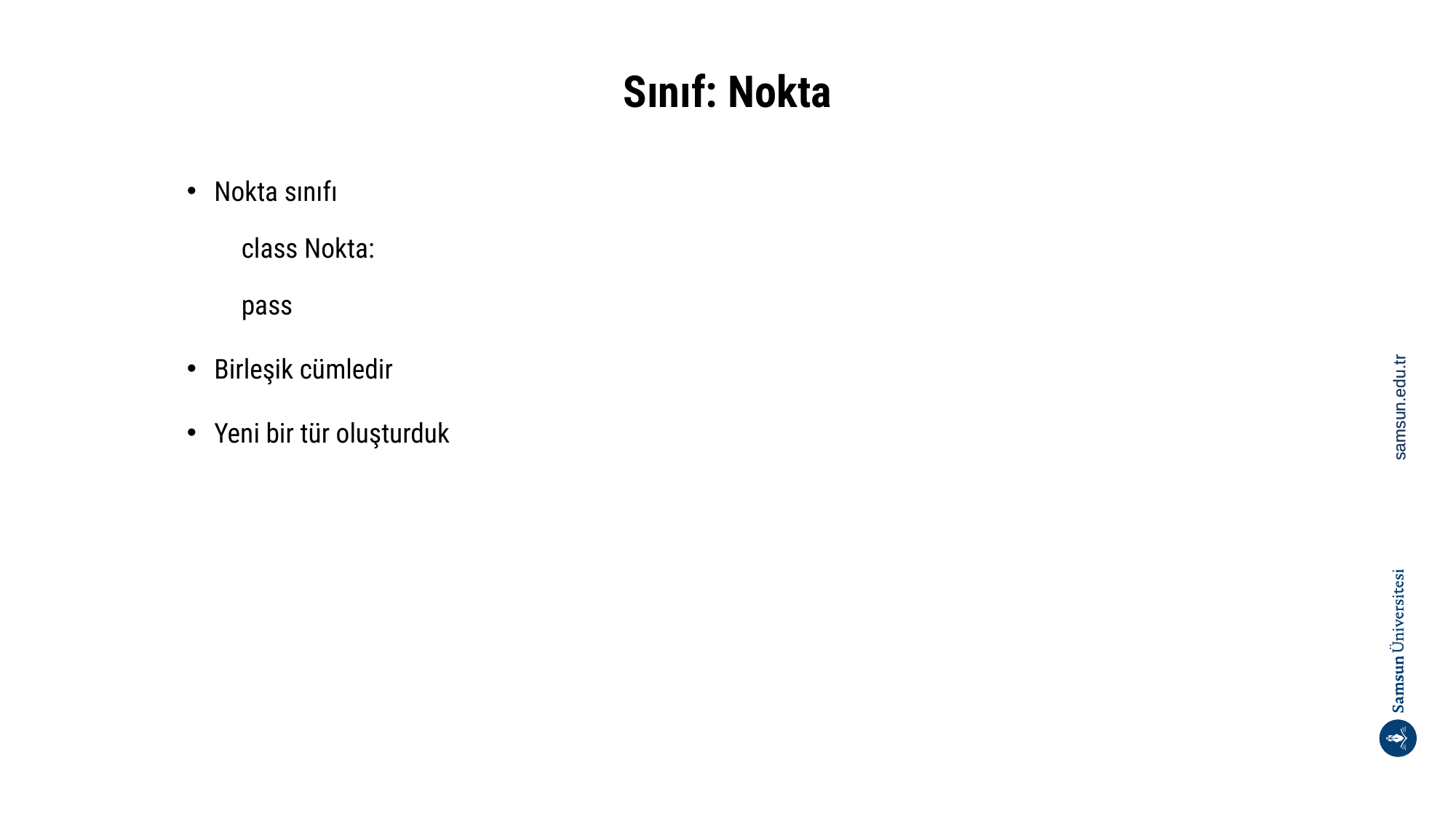

# Sınıf: Nokta

Nokta sınıfı
class Nokta:
pass
Birleşik cümledir
Yeni bir tür oluşturduk